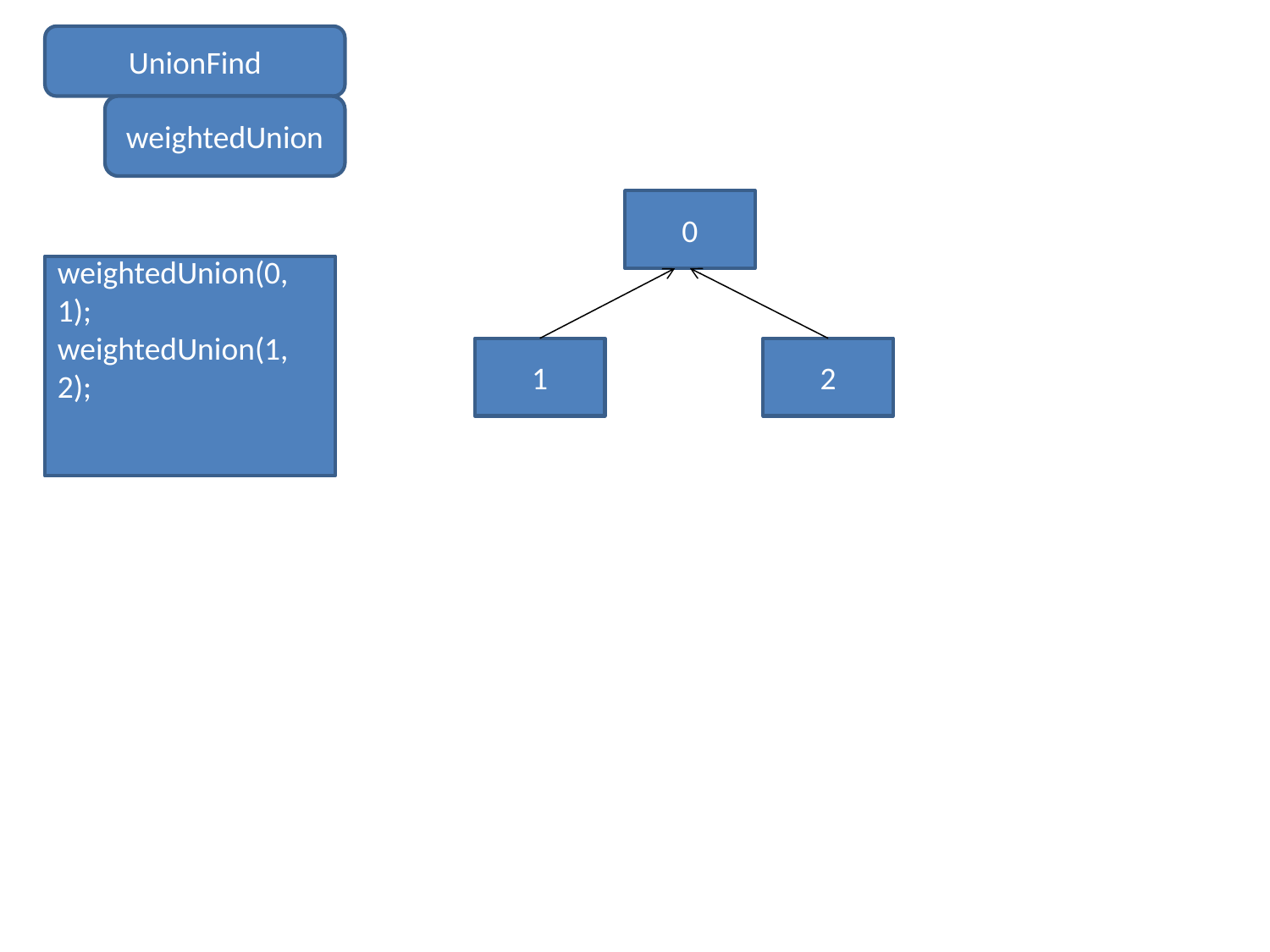

UnionFind
weightedUnion
0
weightedUnion(0, 1);
weightedUnion(1, 2);

1
2